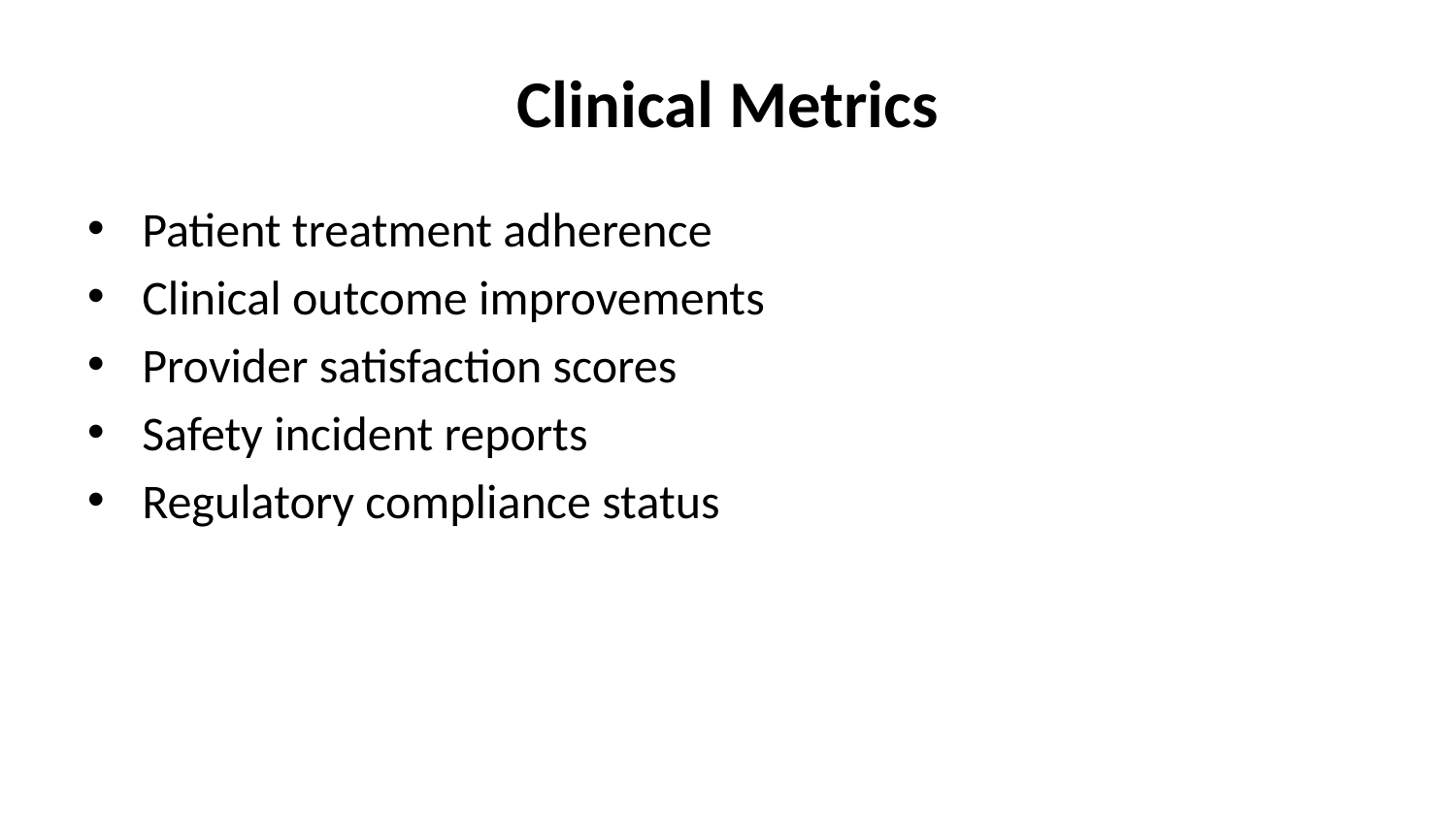

# Clinical Metrics
Patient treatment adherence
Clinical outcome improvements
Provider satisfaction scores
Safety incident reports
Regulatory compliance status